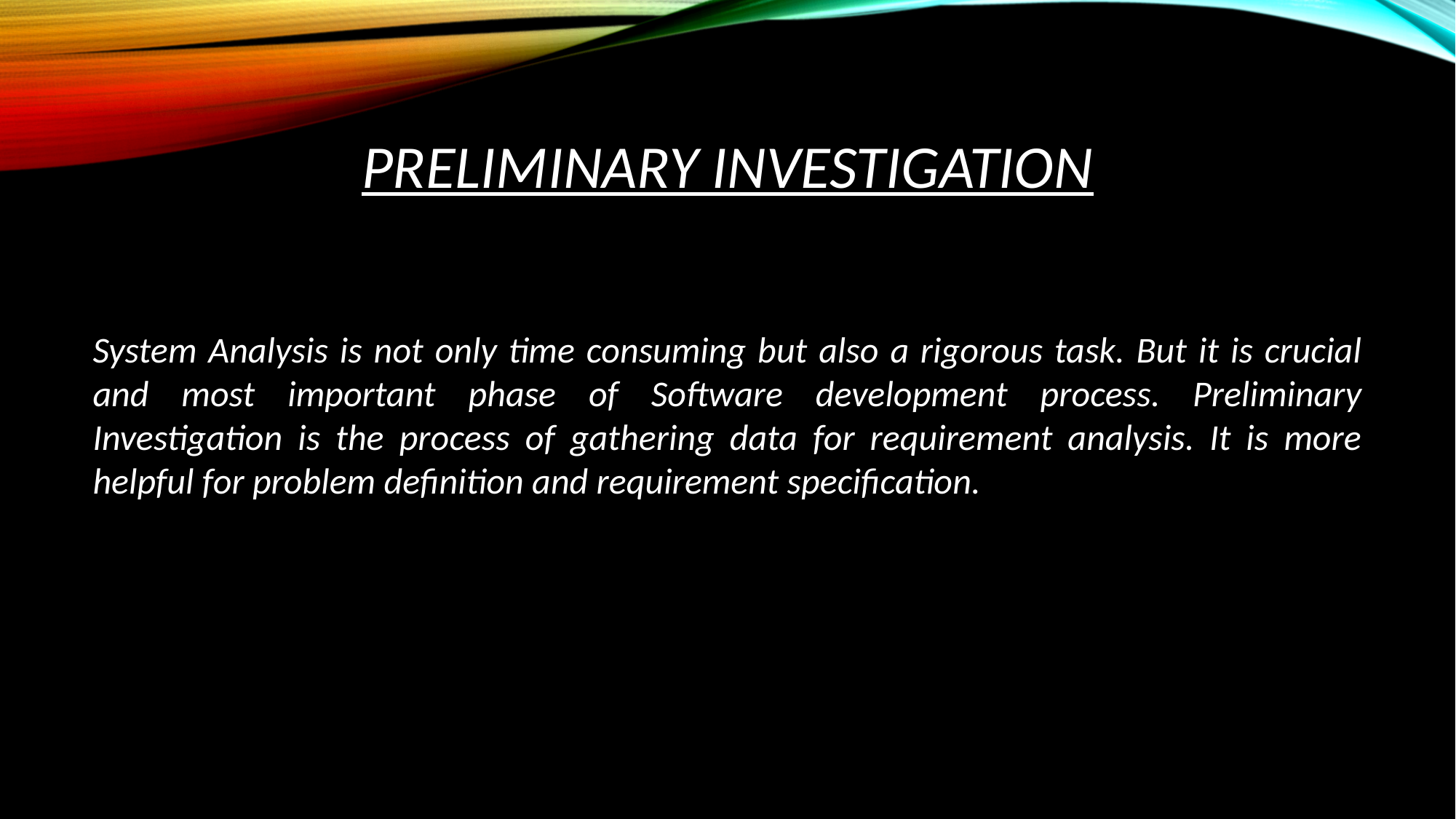

# Preliminary Investigation

System Analysis is not only time consuming but also a rigorous task. But it is crucial and most important phase of Software development process. Preliminary Investigation is the process of gathering data for requirement analysis. It is more helpful for problem definition and requirement specification.